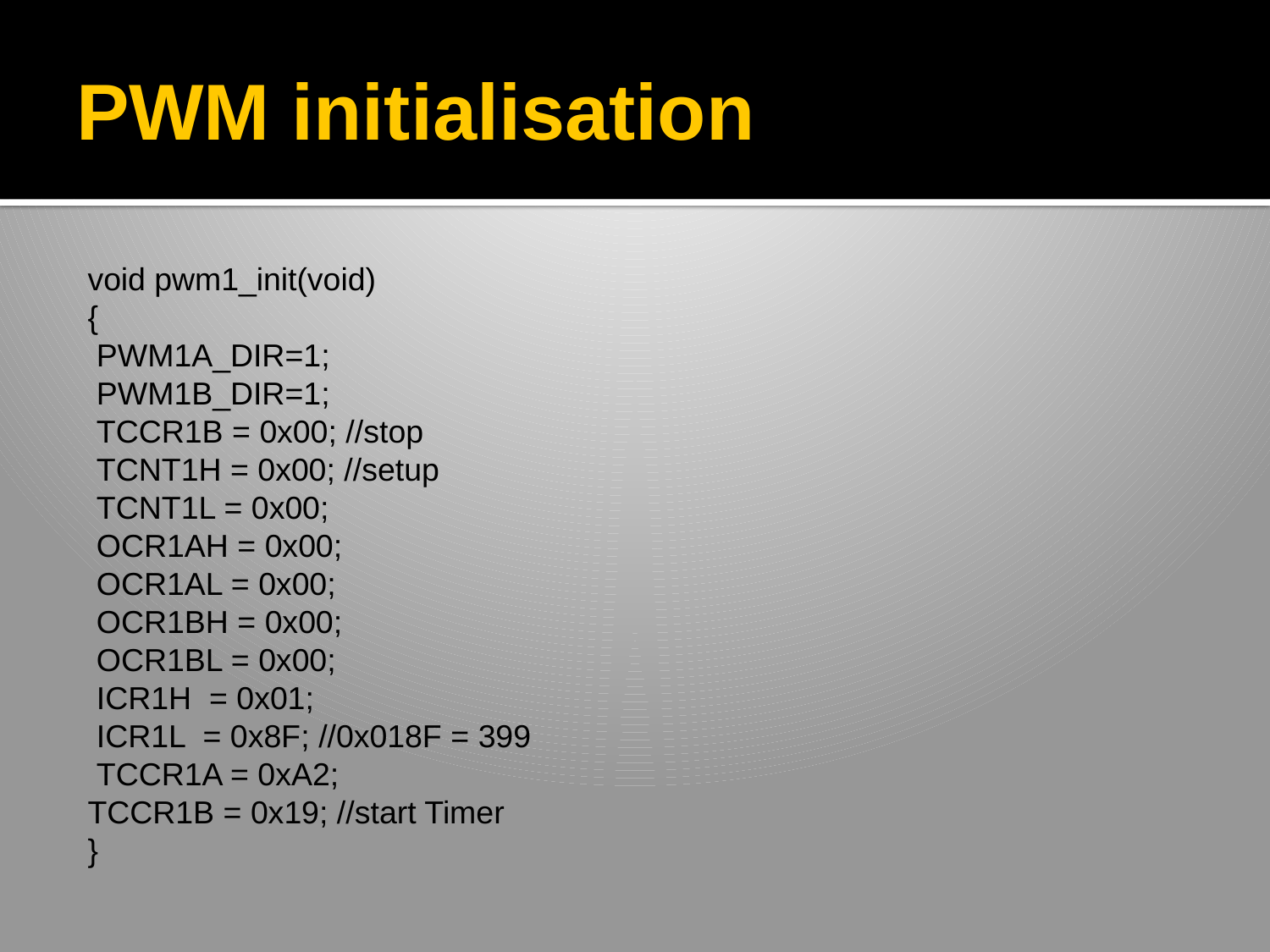

# PWM initialisation
void pwm1_init(void)
{
 PWM1A_DIR=1;
 PWM1B_DIR=1;
 TCCR1B = 0x00; //stop
 TCNT1H = 0x00; //setup
 TCNT1L = 0x00;
 OCR1AH = 0x00;
 OCR1AL = 0x00;
 OCR1BH = 0x00;
 OCR1BL = 0x00;
 ICR1H  = 0x01;
 ICR1L  = 0x8F; //0x018F = 399
 TCCR1A = 0xA2;
TCCR1B = 0x19; //start Timer
}